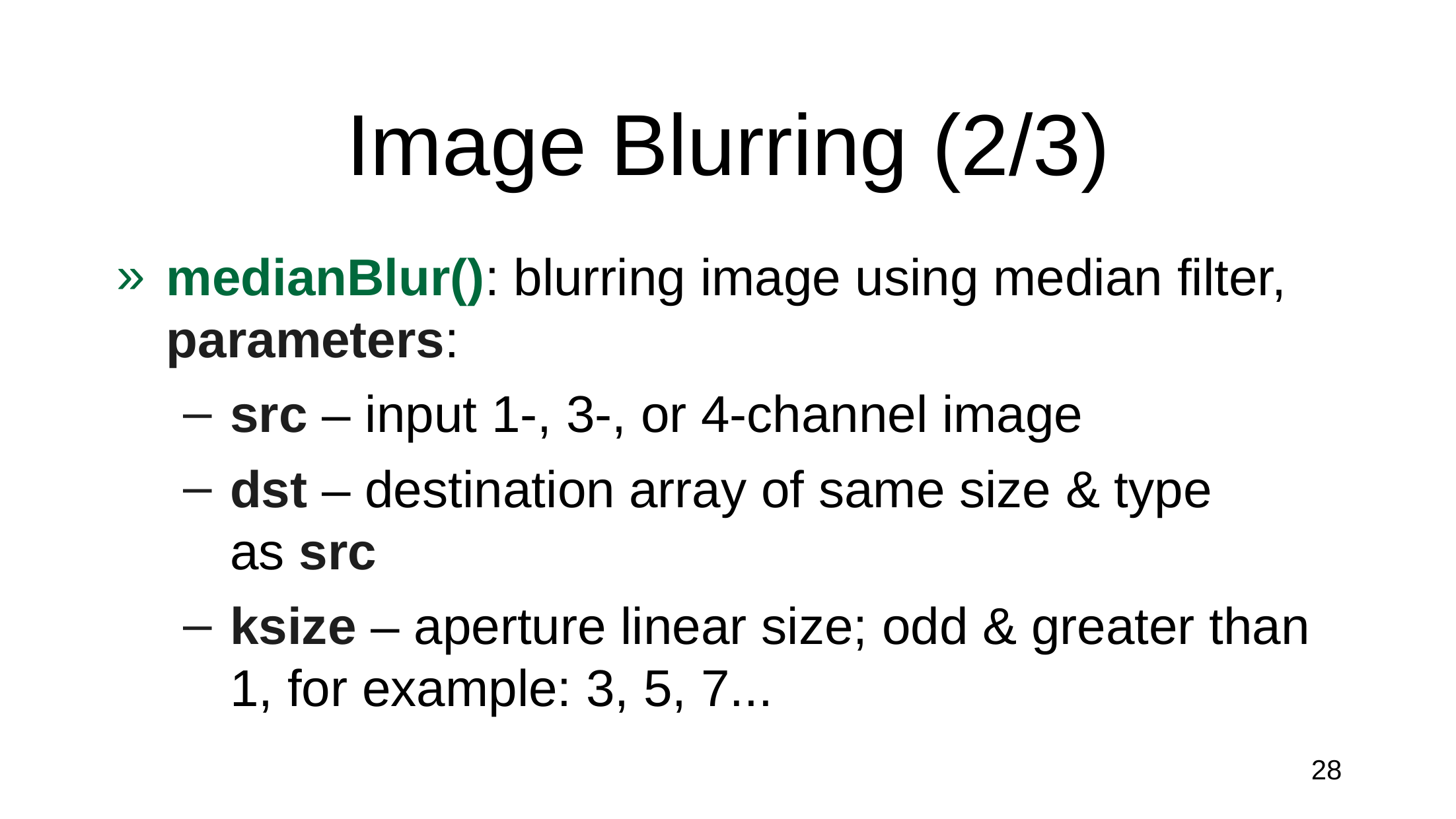

# Image Blurring (2/3)
medianBlur(): blurring image using median filter, parameters:
src – input 1-, 3-, or 4-channel image
dst – destination array of same size & type as src
ksize – aperture linear size; odd & greater than 1, for example: 3, 5, 7...
28